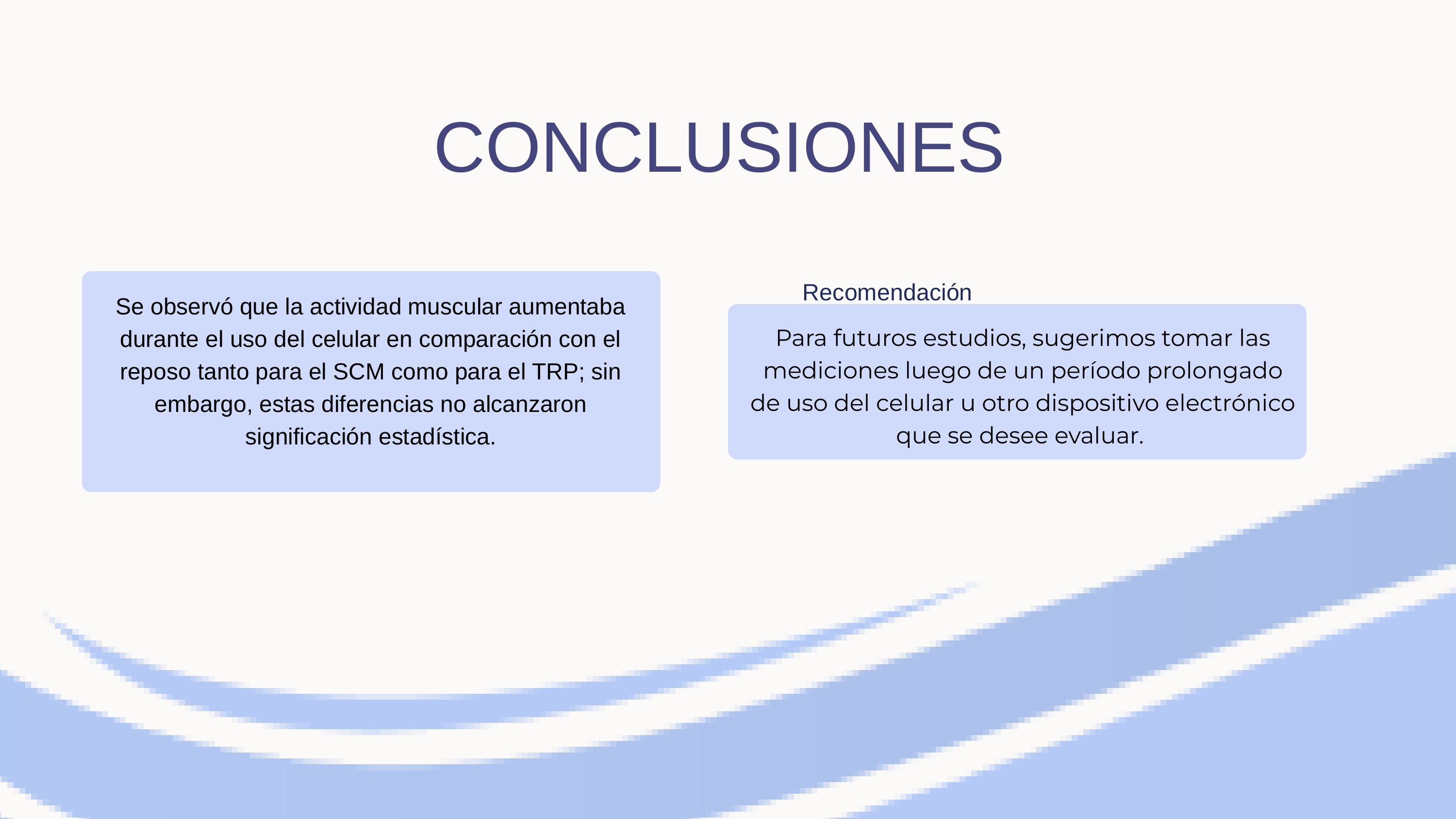

CONCLUSIONES

Recomendación
Se observó que la actividad muscular aumentaba durante el uso del celular en comparación con el reposo tanto para el SCM como para el TRP; sin embargo, estas diferencias no alcanzaron significación estadística.

Para futuros estudios, sugerimos tomar las mediciones luego de un período prolongado de uso del celular u otro dispositivo electrónico que se desee evaluar.